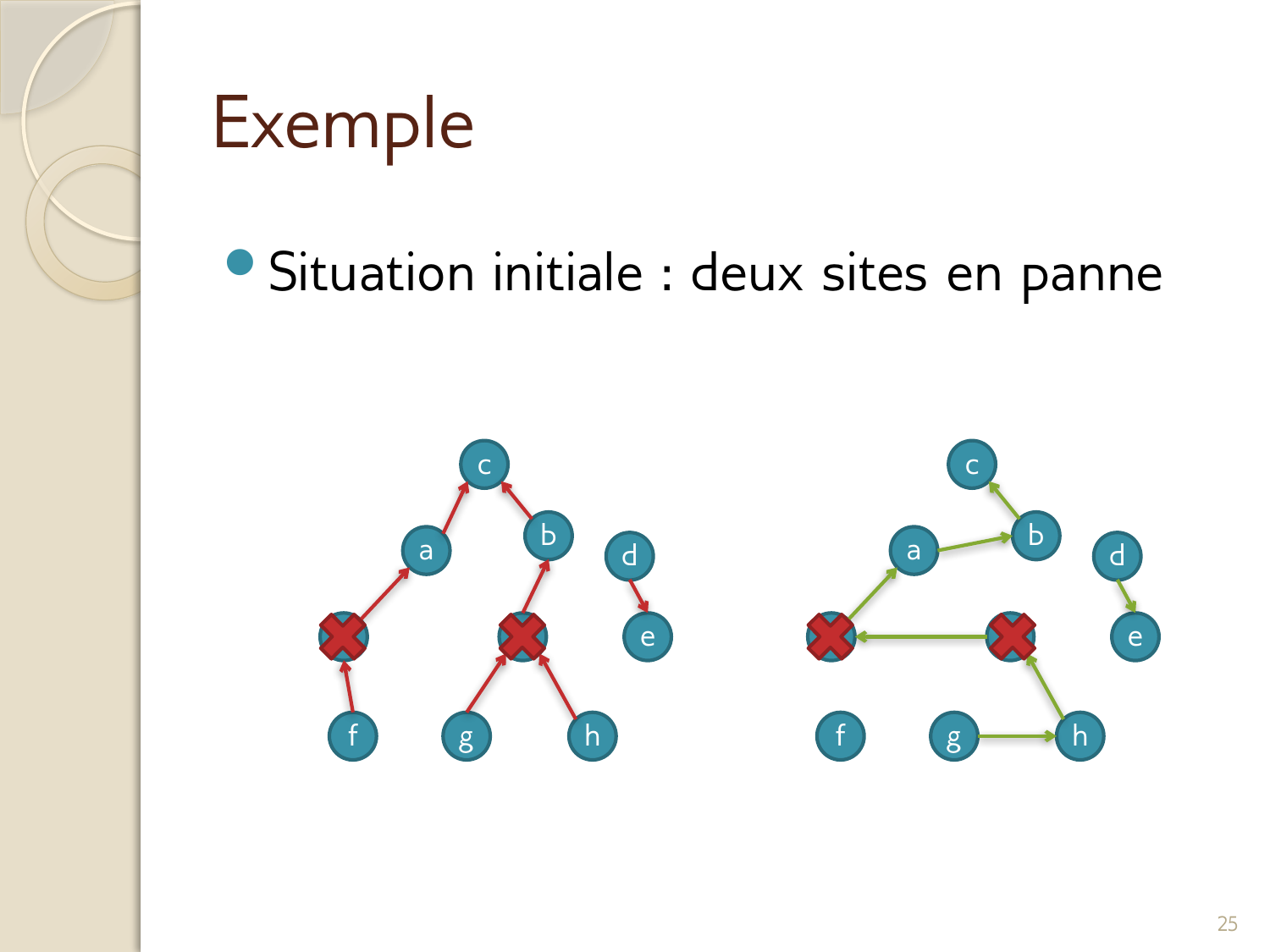

# Exemple
Situation initiale : deux sites en panne
c
c
b
b
a
a
d
d

e

e
f
g
h
f
g
h
25